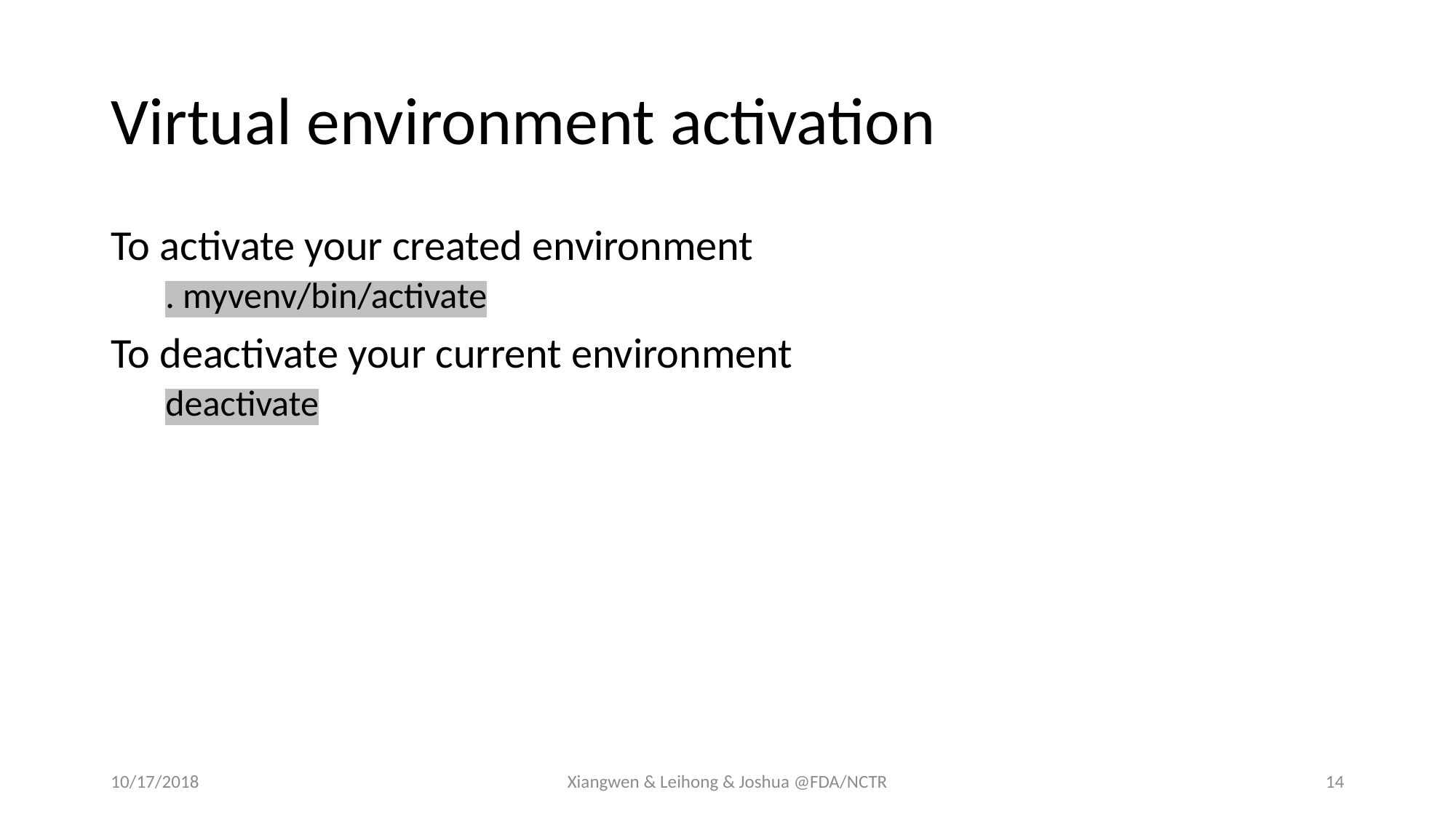

# Virtual environment activation
To activate your created environment
. myvenv/bin/activate
To deactivate your current environment
deactivate
10/17/2018
Xiangwen & Leihong & Joshua @FDA/NCTR
14